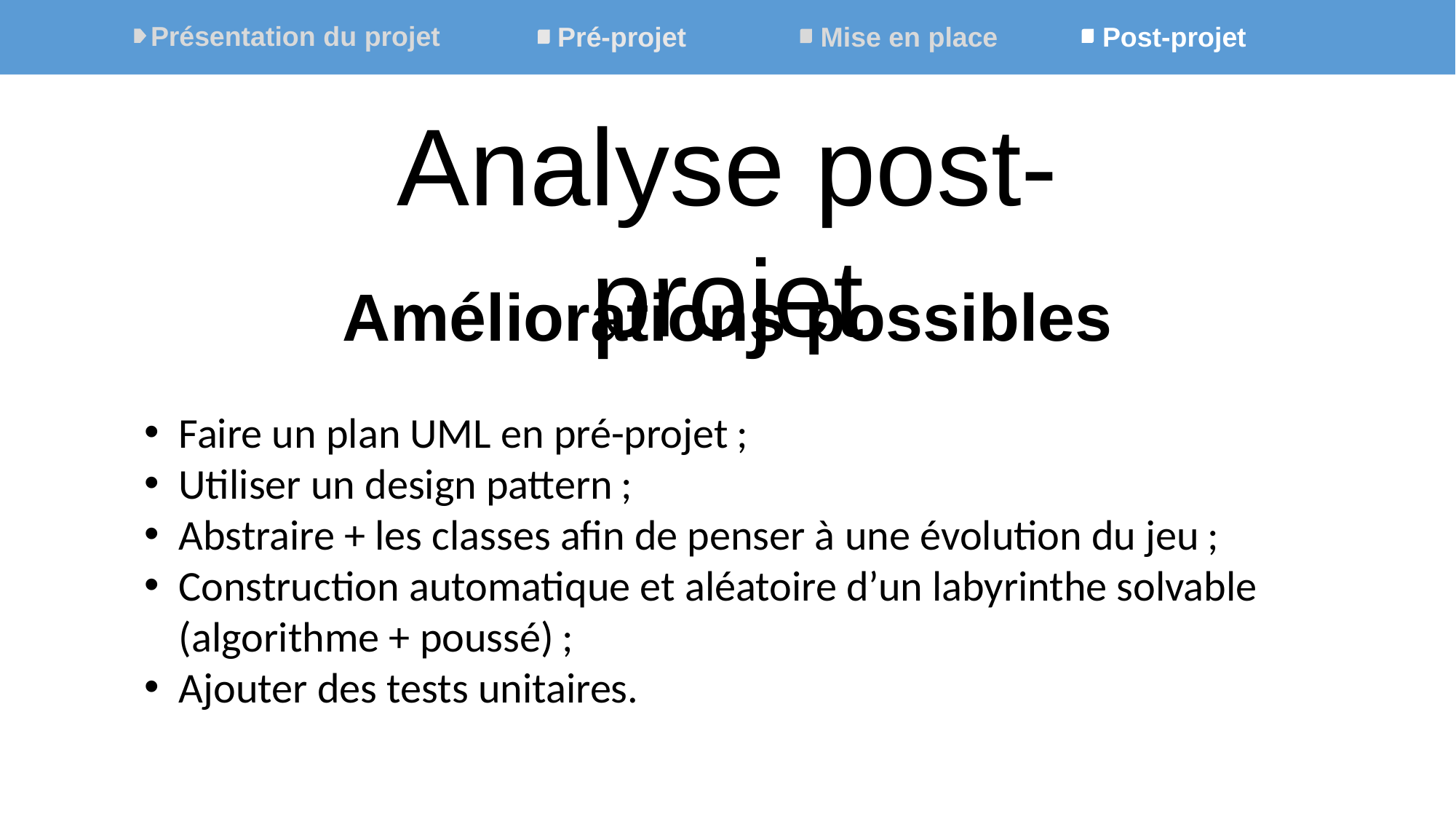

Présentation du projet
Mise en place
Post-projet
Pré-projet

Analyse post-projet
Améliorations possibles
Faire un plan UML en pré-projet ;
Utiliser un design pattern ;
Abstraire + les classes afin de penser à une évolution du jeu ;
Construction automatique et aléatoire d’un labyrinthe solvable (algorithme + poussé) ;
Ajouter des tests unitaires.